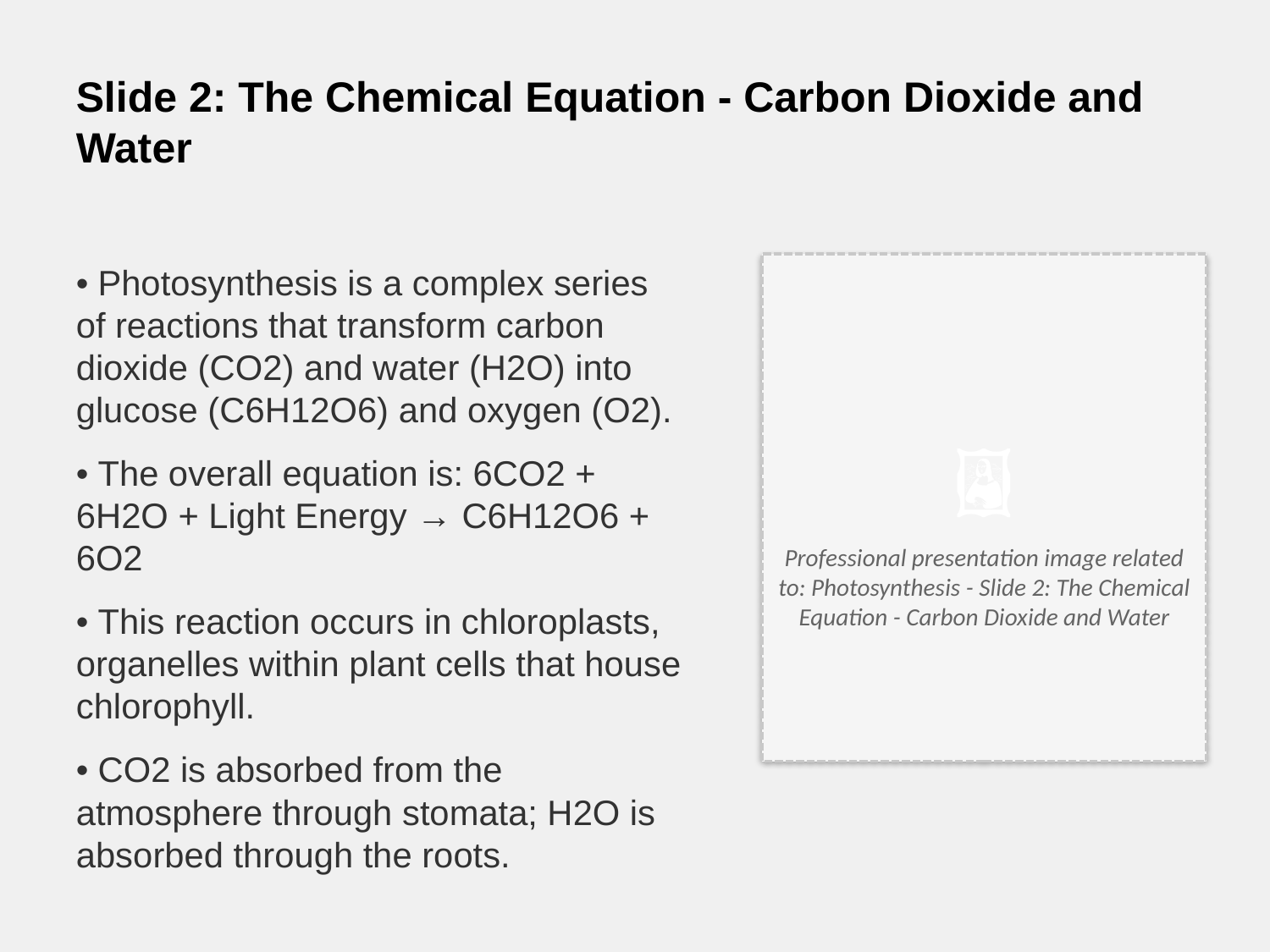

Slide 2: The Chemical Equation - Carbon Dioxide and Water
• Photosynthesis is a complex series of reactions that transform carbon dioxide (CO2) and water (H2O) into glucose (C6H12O6) and oxygen (O2).
• The overall equation is: 6CO2 + 6H2O + Light Energy → C6H12O6 + 6O2
• This reaction occurs in chloroplasts, organelles within plant cells that house chlorophyll.
• CO2 is absorbed from the atmosphere through stomata; H2O is absorbed through the roots.

🖼️
Professional presentation image related to: Photosynthesis - Slide 2: The Chemical Equation - Carbon Dioxide and Water